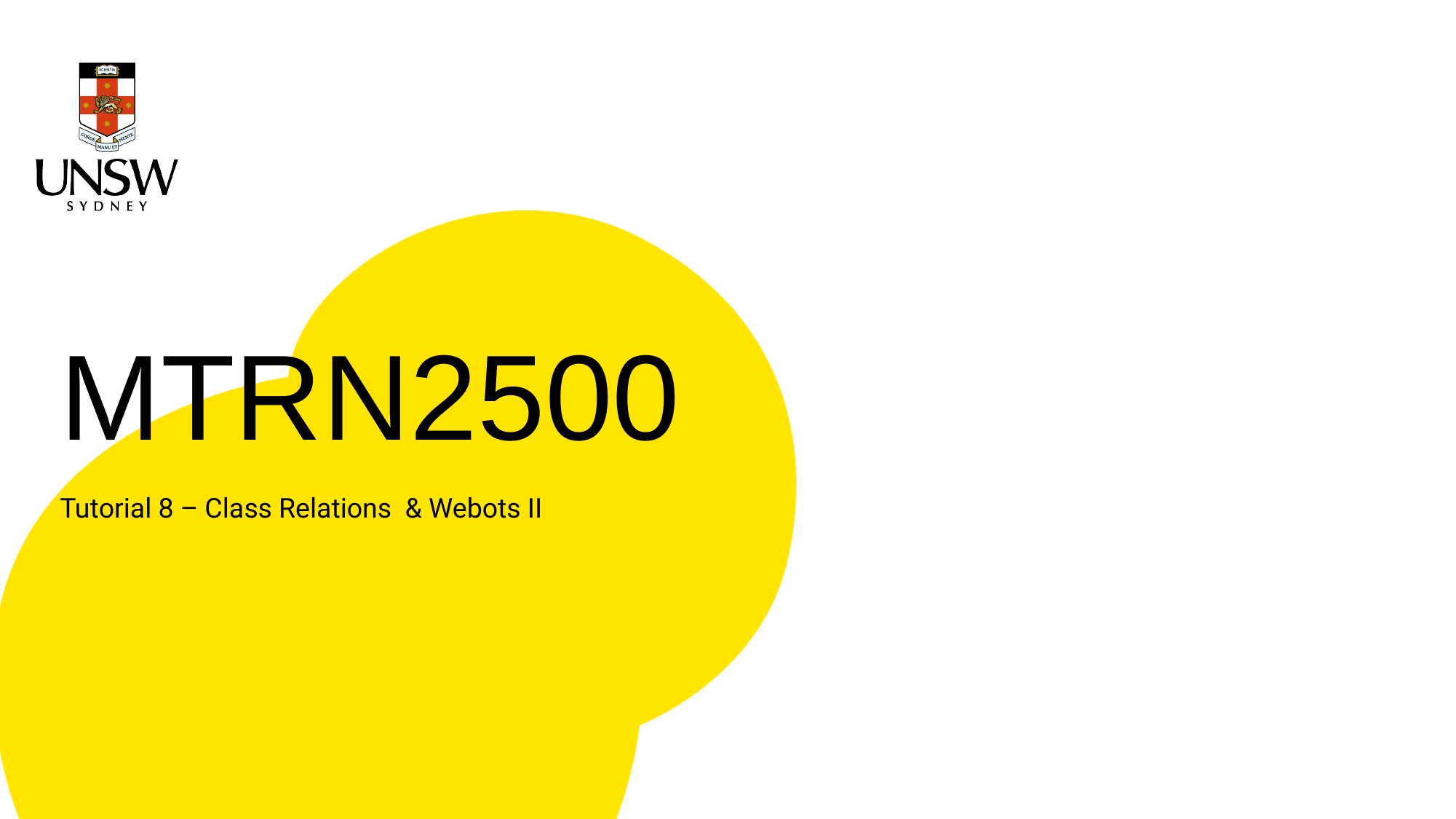

# MTRN2500
Tutorial 8 – Class Relations  & Webots II